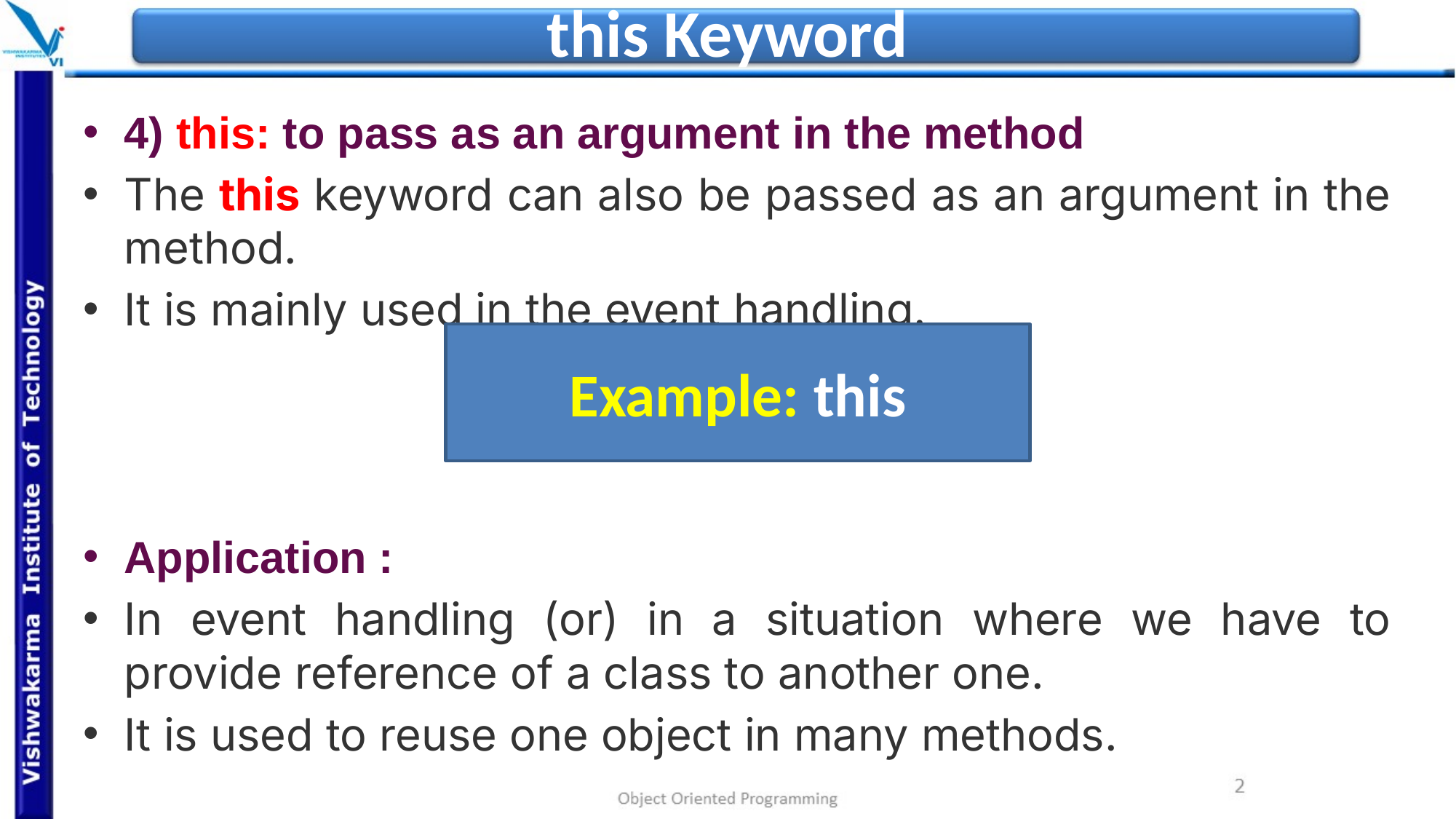

# this Keyword
4) this: to pass as an argument in the method
The this keyword can also be passed as an argument in the method.
It is mainly used in the event handling.

Application :
In event handling (or) in a situation where we have to provide reference of a class to another one.
It is used to reuse one object in many methods.

Example: this